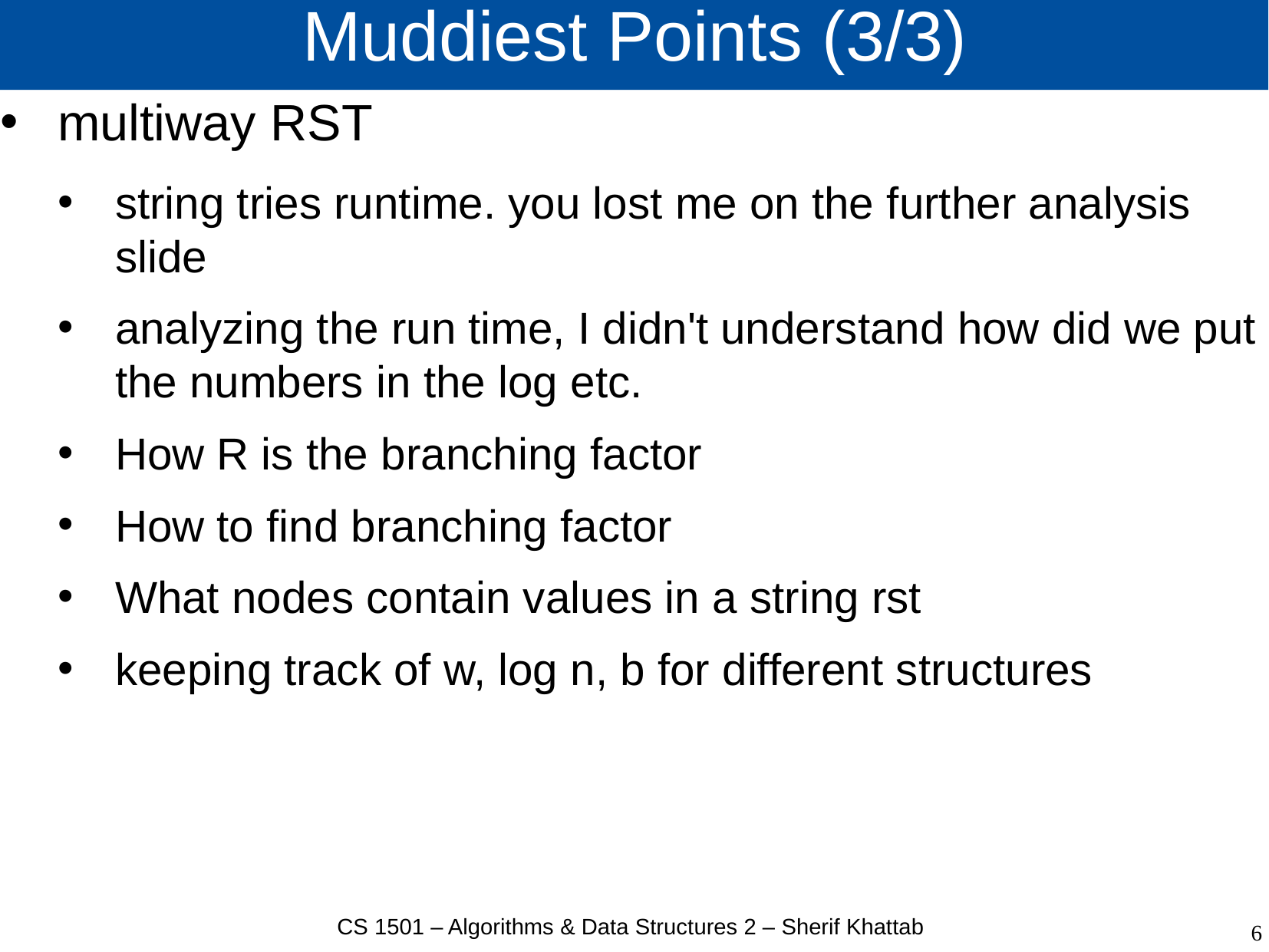

# Muddiest Points (3/3)
multiway RST
string tries runtime. you lost me on the further analysis slide
analyzing the run time, I didn't understand how did we put the numbers in the log etc.
How R is the branching factor
How to find branching factor
What nodes contain values in a string rst
keeping track of w, log n, b for different structures
CS 1501 – Algorithms & Data Structures 2 – Sherif Khattab
6